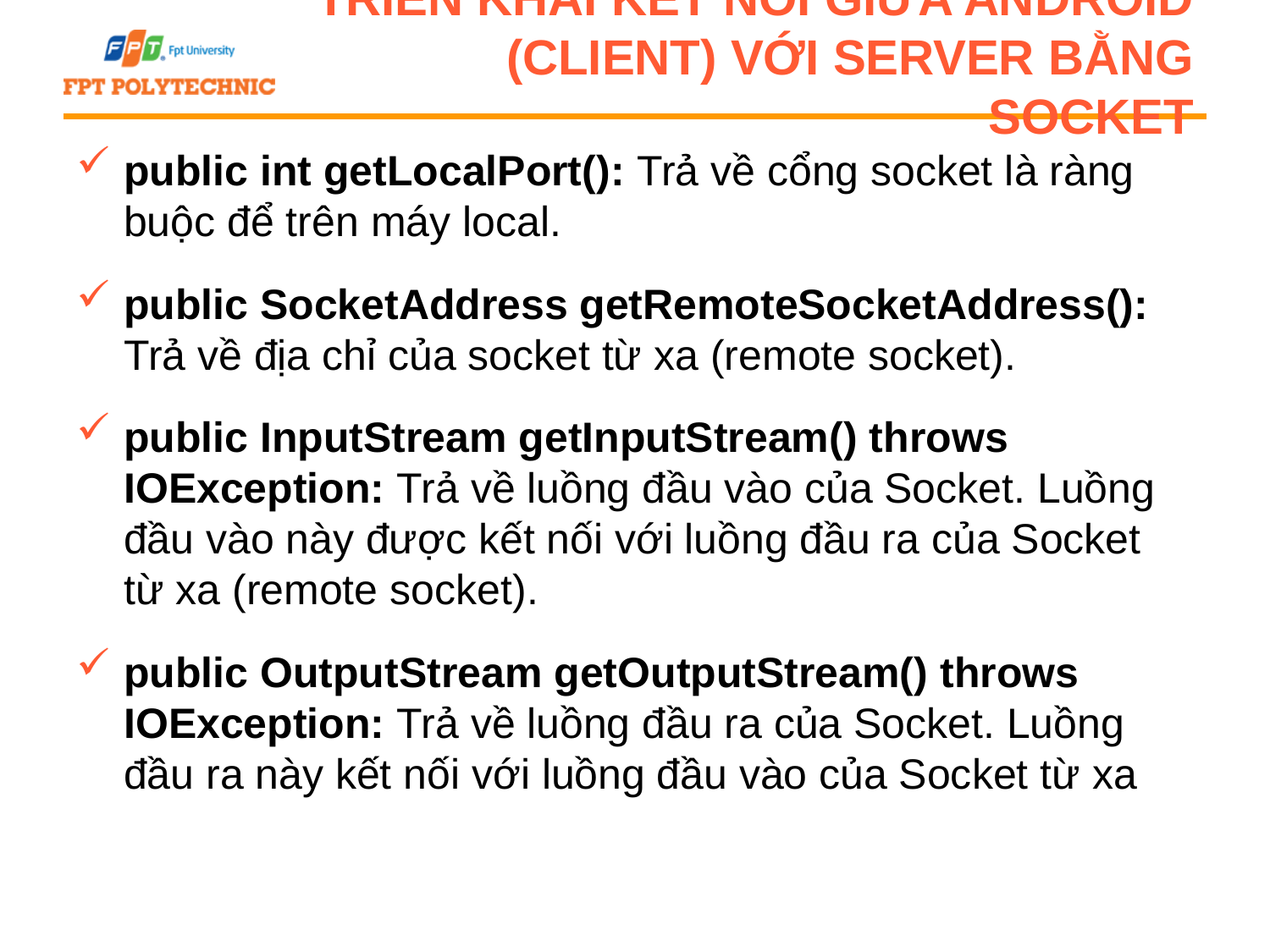

# Triển khai kết nối giữa android (client) với server bằng Socket
public int getLocalPort(): Trả về cổng socket là ràng buộc để trên máy local.
public SocketAddress getRemoteSocketAddress(): Trả về địa chỉ của socket từ xa (remote socket).
public InputStream getInputStream() throws IOException: Trả về luồng đầu vào của Socket. Luồng đầu vào này được kết nối với luồng đầu ra của Socket từ xa (remote socket).
public OutputStream getOutputStream() throws IOException: Trả về luồng đầu ra của Socket. Luồng đầu ra này kết nối với luồng đầu vào của Socket từ xa